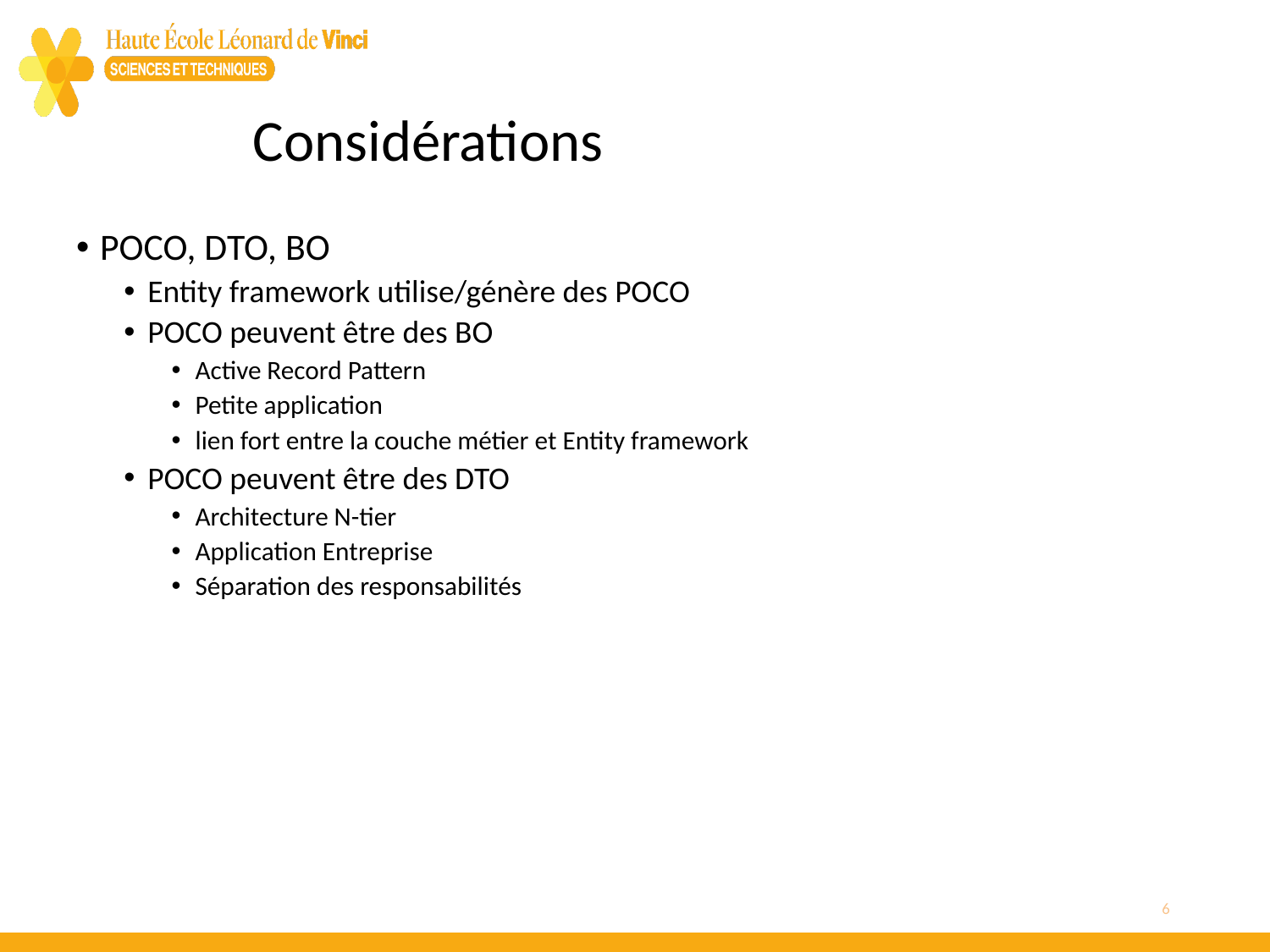

# Considérations
POCO, DTO, BO
Entity framework utilise/génère des POCO
POCO peuvent être des BO
Active Record Pattern
Petite application
lien fort entre la couche métier et Entity framework
POCO peuvent être des DTO
Architecture N-tier
Application Entreprise
Séparation des responsabilités

6